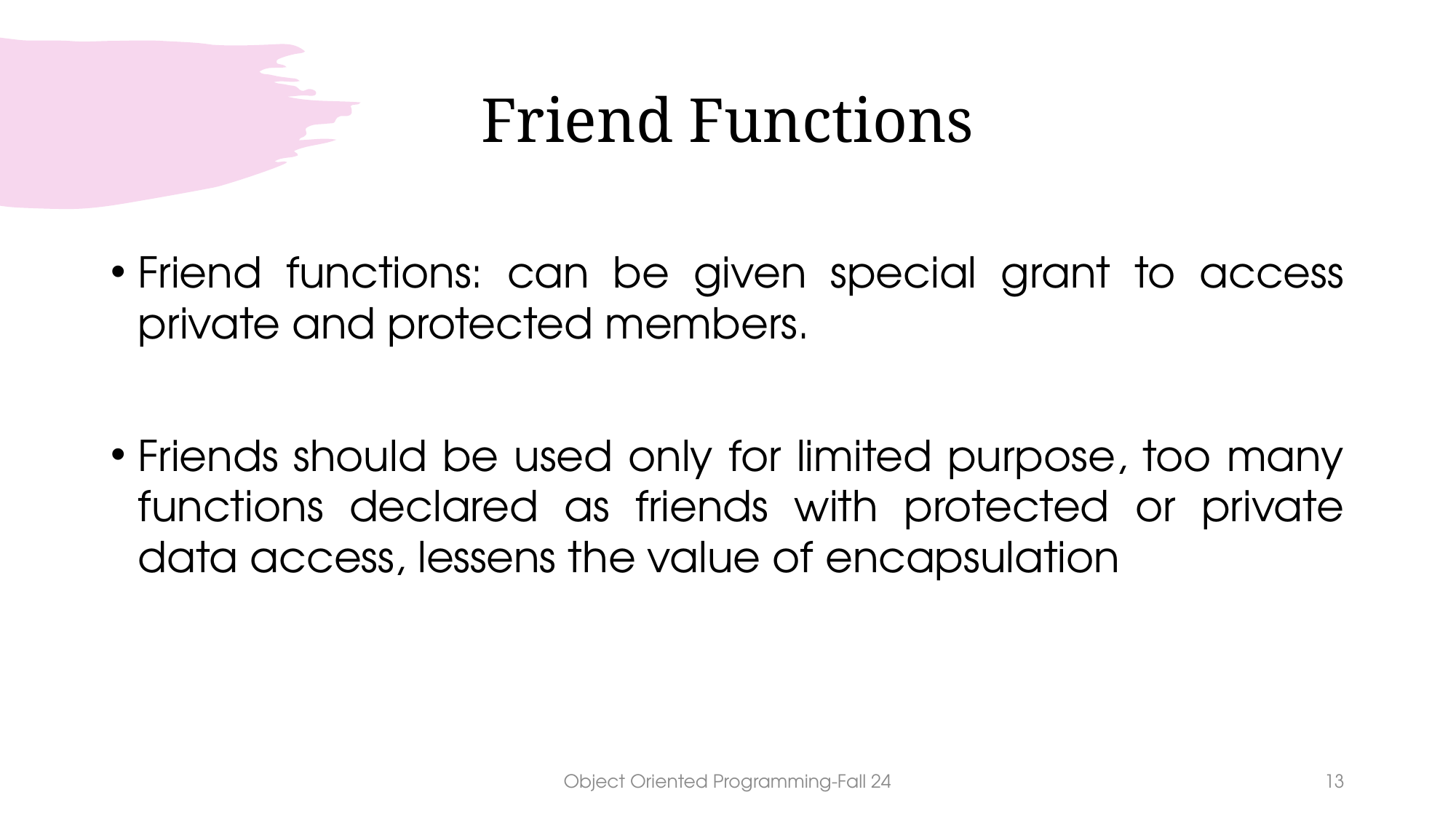

# Friend Functions
Friend functions: can be given special grant to access private and protected members.

Friends should be used only for limited purpose, too many functions declared as friends with protected or private data access, lessens the value of encapsulation
Object Oriented Programming-Fall 24
13